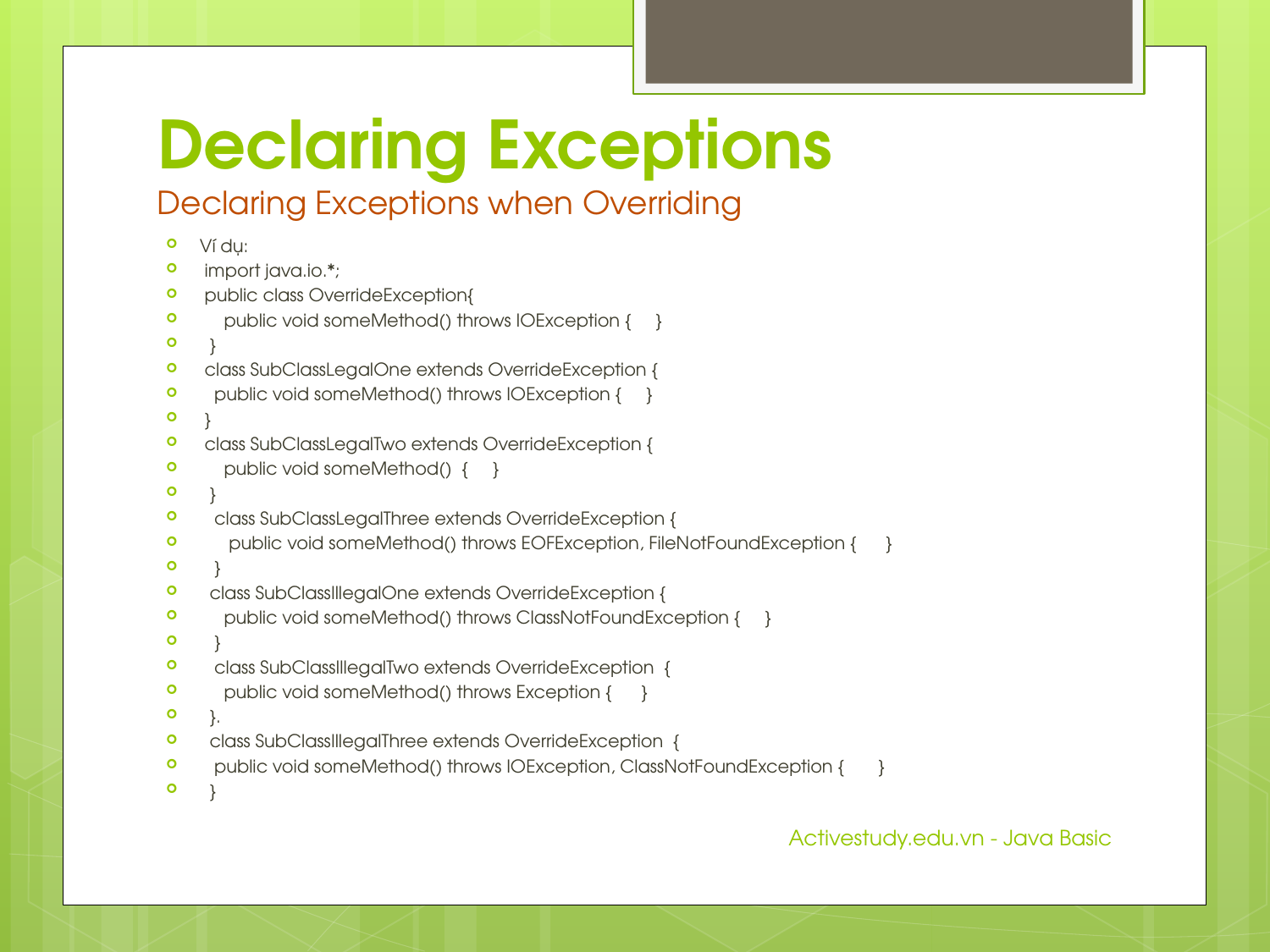

Declaring Exceptions
Declaring Exceptions when Overriding
Ví dụ:
 import java.io.*;
 public class OverrideException{
     public void someMethod() throws IOException {     }
  }
 class SubClassLegalOne extends OverrideException {
   public void someMethod() throws IOException {     }
 }
 class SubClassLegalTwo extends OverrideException {
     public void someMethod()  {     }
  }
   class SubClassLegalThree extends OverrideException {
      public void someMethod() throws EOFException, FileNotFoundException {      }
   }
  class SubClassIllegalOne extends OverrideException {
     public void someMethod() throws ClassNotFoundException {     }
   }
   class SubClassIllegalTwo extends OverrideException  {
     public void someMethod() throws Exception {      }
  }.
  class SubClassIllegalThree extends OverrideException  {
   public void someMethod() throws IOException, ClassNotFoundException {       }
  }
Activestudy.edu.vn - Java Basic